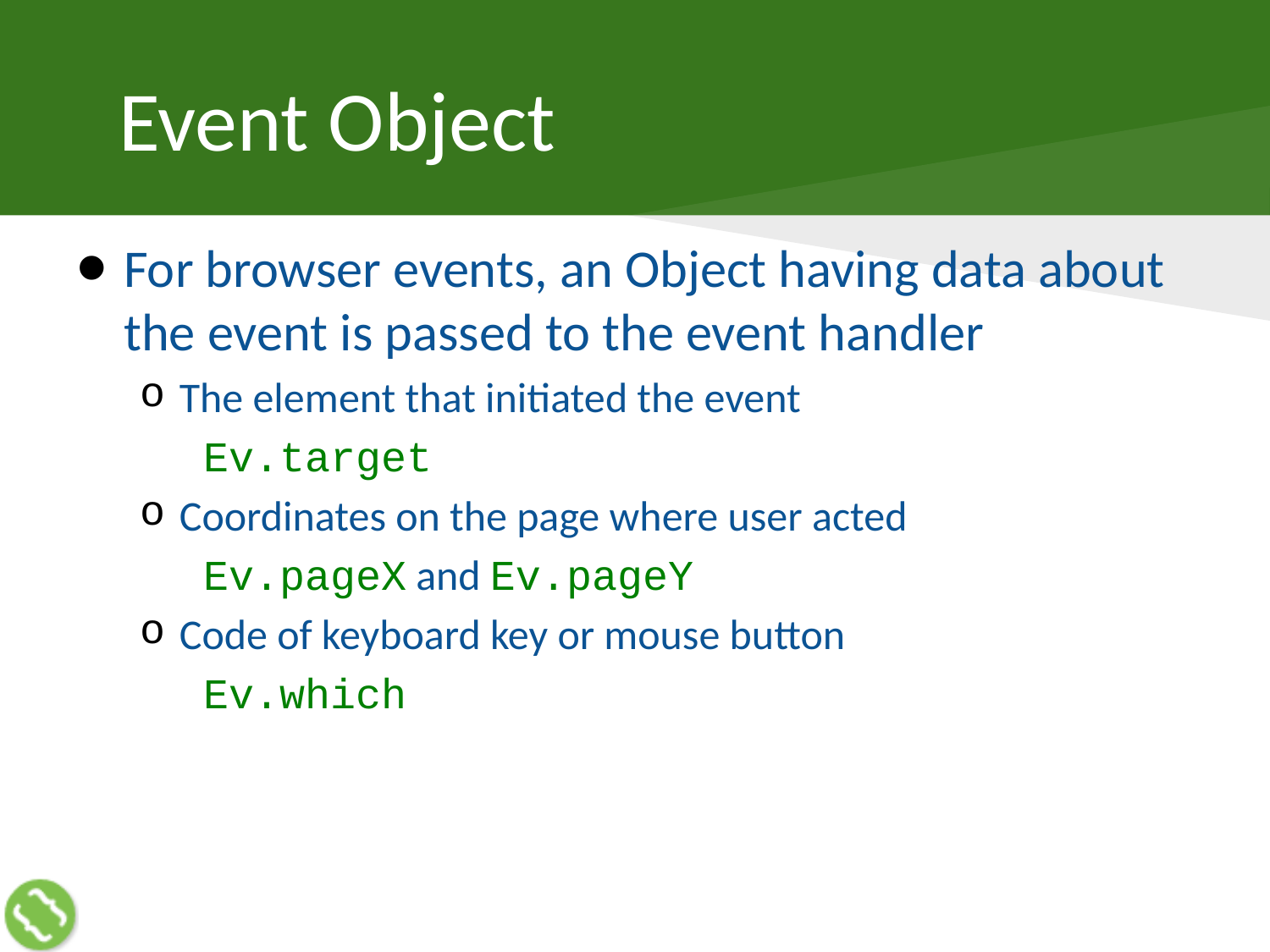

# Event Object
For browser events, an Object having data about the event is passed to the event handler
The element that initiated the event
Ev.target
Coordinates on the page where user acted
Ev.pageX and Ev.pageY
Code of keyboard key or mouse button
Ev.which